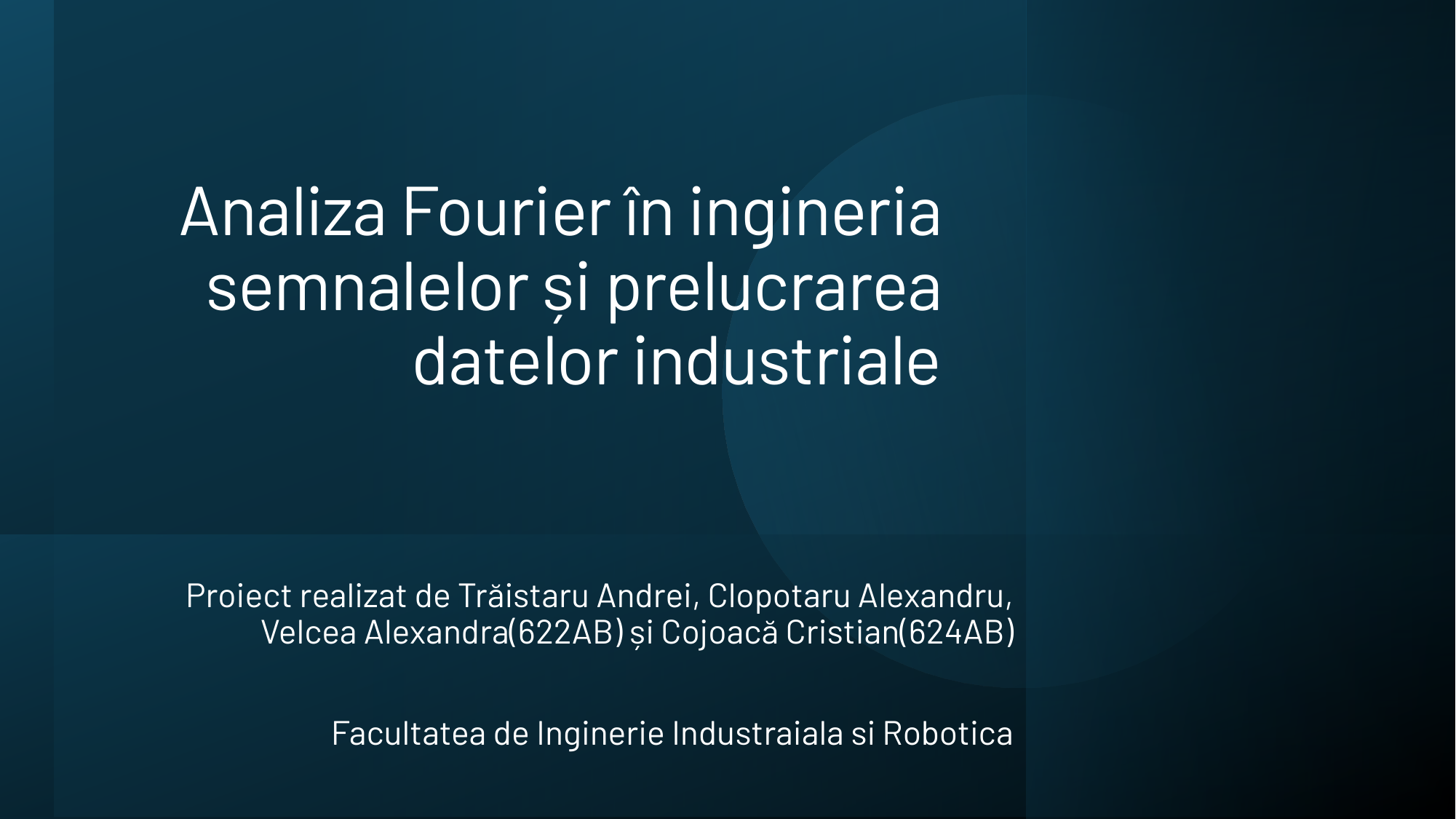

# Analiza Fourier în ingineria semnalelor și prelucrarea datelor industriale

Proiect realizat de Trăistaru Andrei, Clopotaru Alexandru, Velcea Alexandra(622AB) și Cojoacă Cristian(624AB)

Facultatea de Inginerie Industraiala si Robotica